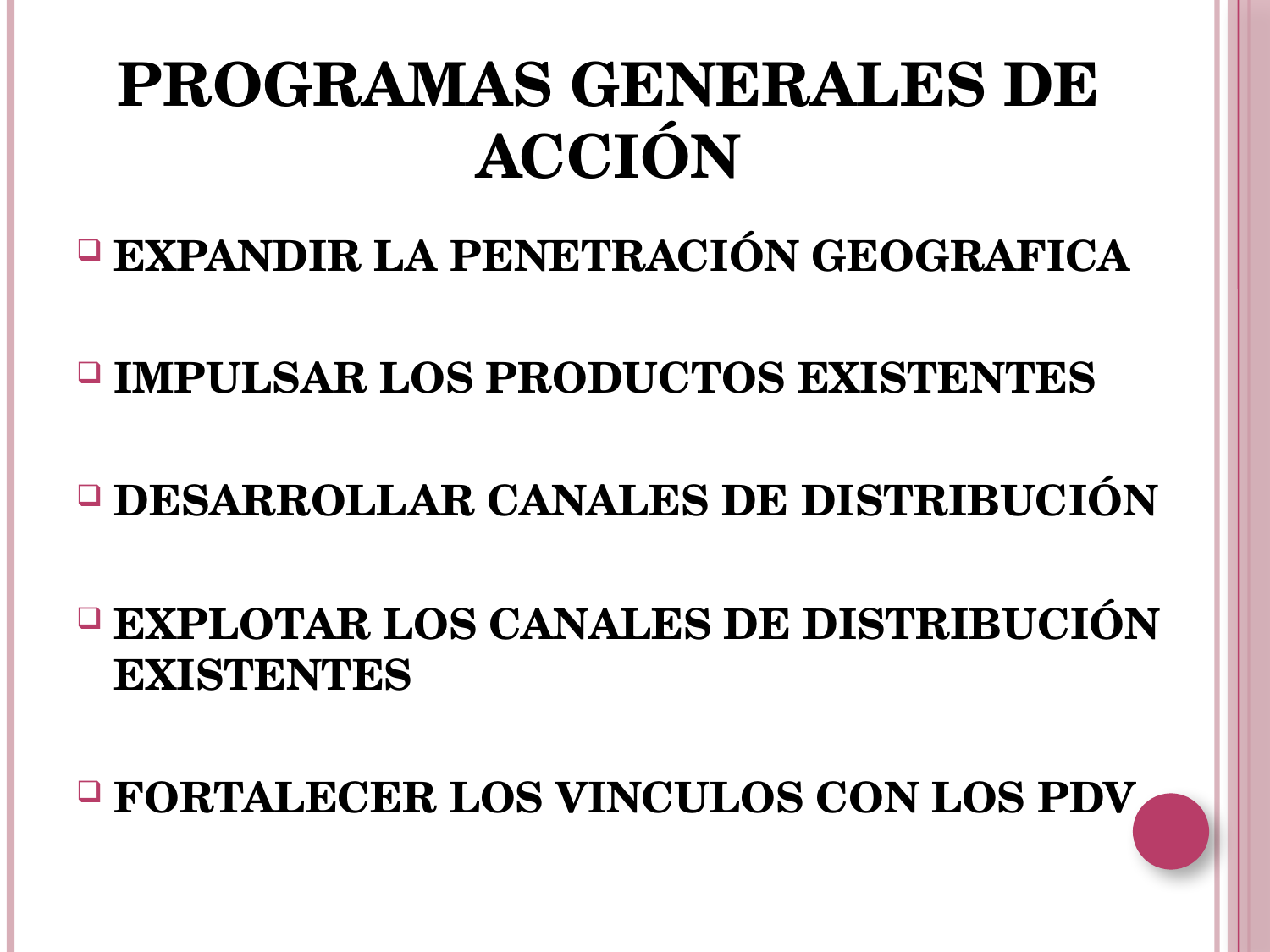

# PROGRAMAS GENERALES DE ACCIÓN
EXPANDIR LA PENETRACIÓN GEOGRAFICA

IMPULSAR LOS PRODUCTOS EXISTENTES

DESARROLLAR CANALES DE DISTRIBUCIÓN

EXPLOTAR LOS CANALES DE DISTRIBUCIÓN EXISTENTES

FORTALECER LOS VINCULOS CON LOS PDV